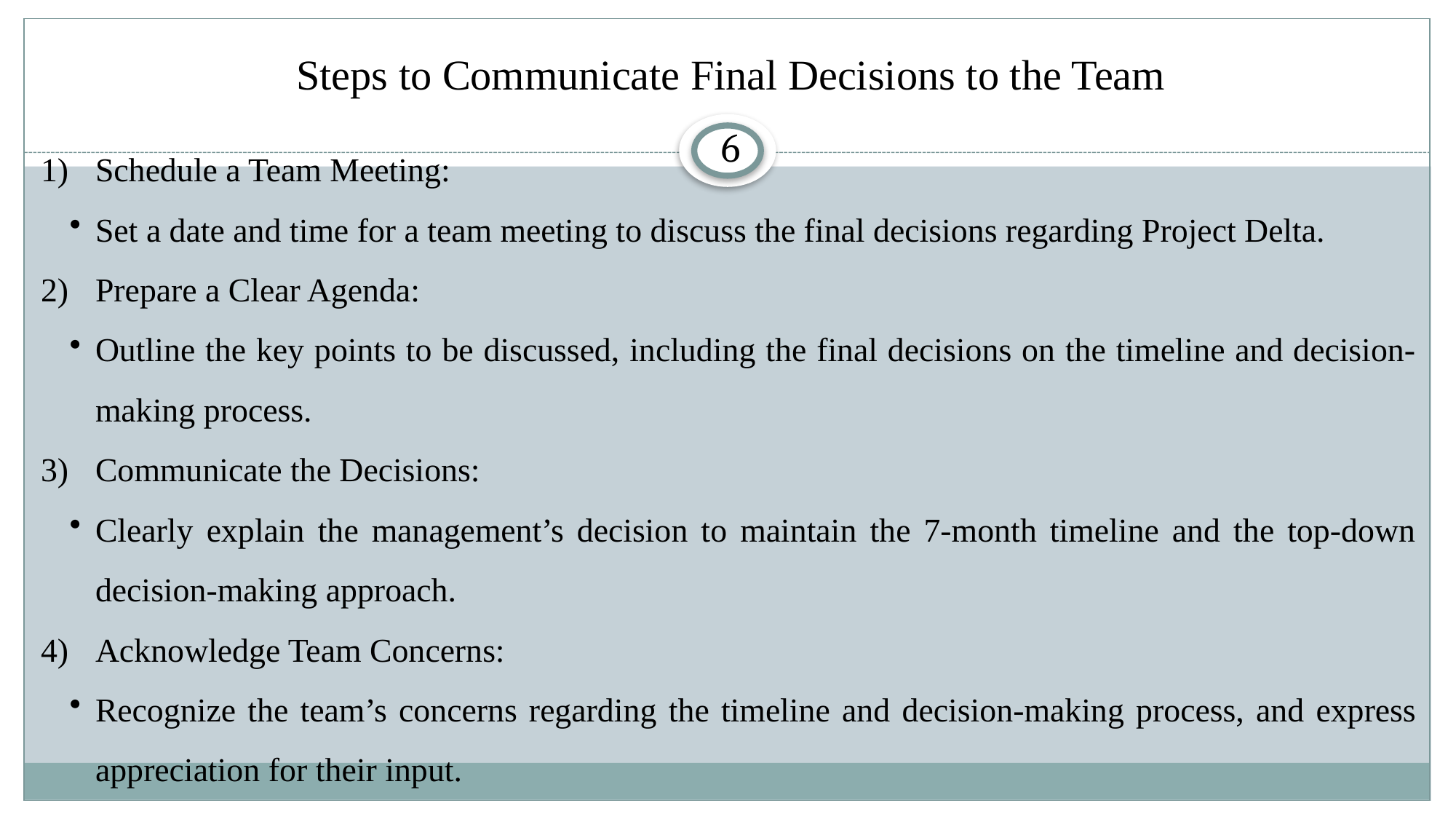

# Steps to Communicate Final Decisions to the Team
Schedule a Team Meeting:
Set a date and time for a team meeting to discuss the final decisions regarding Project Delta.
Prepare a Clear Agenda:
Outline the key points to be discussed, including the final decisions on the timeline and decision-making process.
Communicate the Decisions:
Clearly explain the management’s decision to maintain the 7-month timeline and the top-down decision-making approach.
Acknowledge Team Concerns:
Recognize the team’s concerns regarding the timeline and decision-making process, and express appreciation for their input.

6